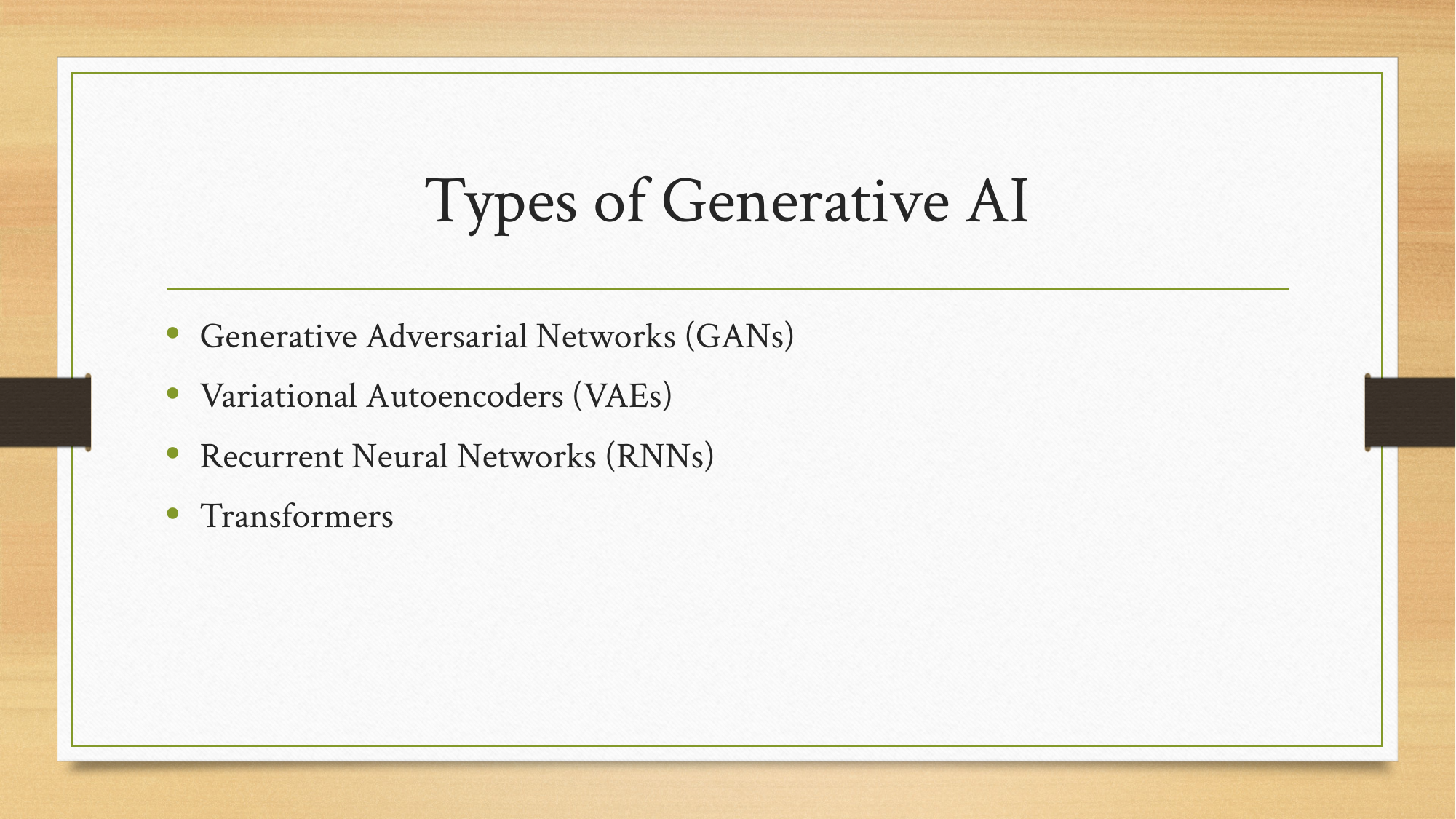

# Types of Generative AI
Generative Adversarial Networks (GANs)
Variational Autoencoders (VAEs)
Recurrent Neural Networks (RNNs)
Transformers